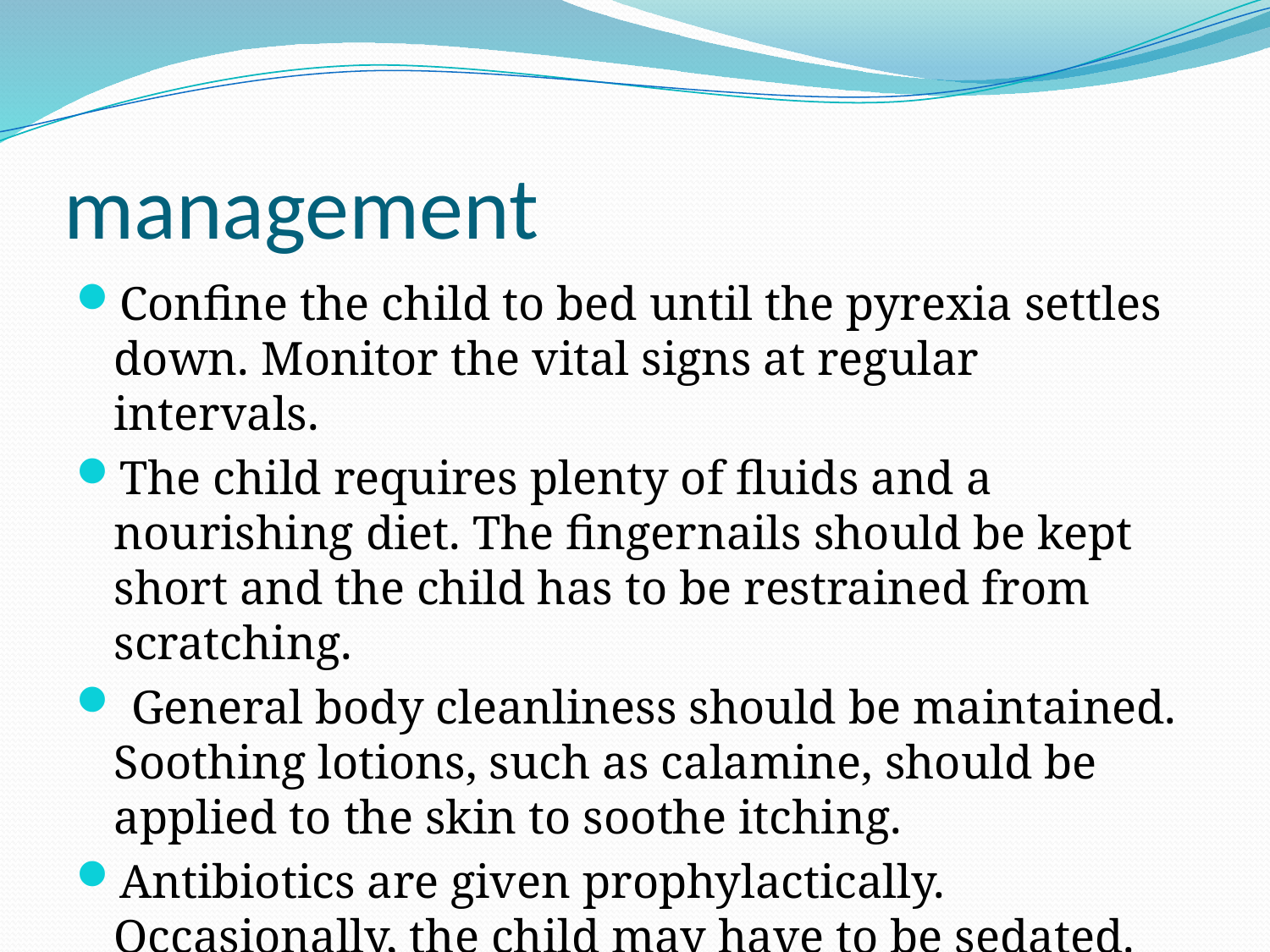

# management
Confine the child to bed until the pyrexia settles down. Monitor the vital signs at regular intervals.
The child requires plenty of fluids and a nourishing diet. The fingernails should be kept short and the child has to be restrained from scratching.
 General body cleanliness should be maintained. Soothing lotions, such as calamine, should be applied to the skin to soothe itching.
Antibiotics are given prophylactically. Occasionally, the child may have to be sedated.